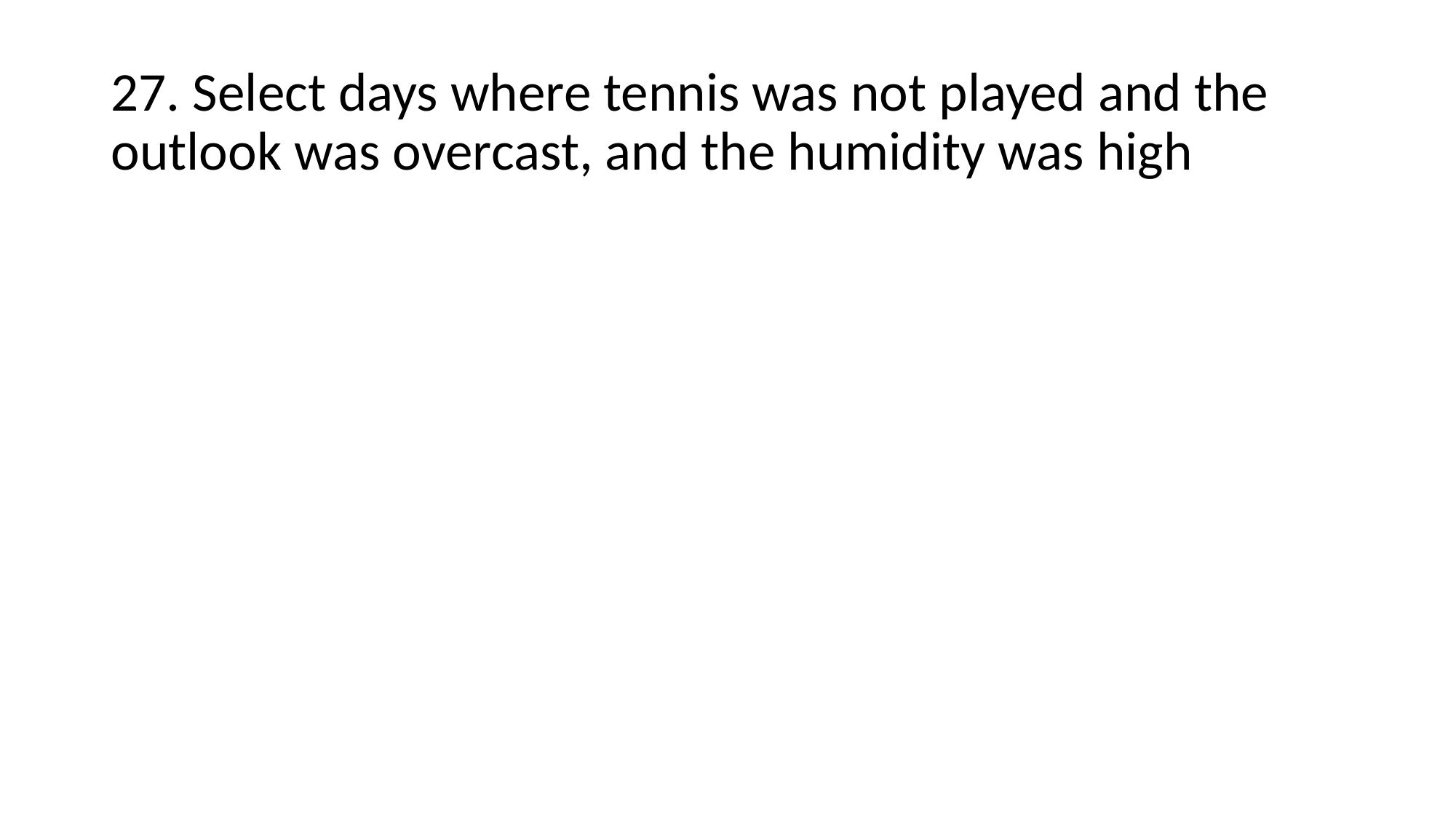

# 27. Select days where tennis was not played and the outlook was overcast, and the humidity was high